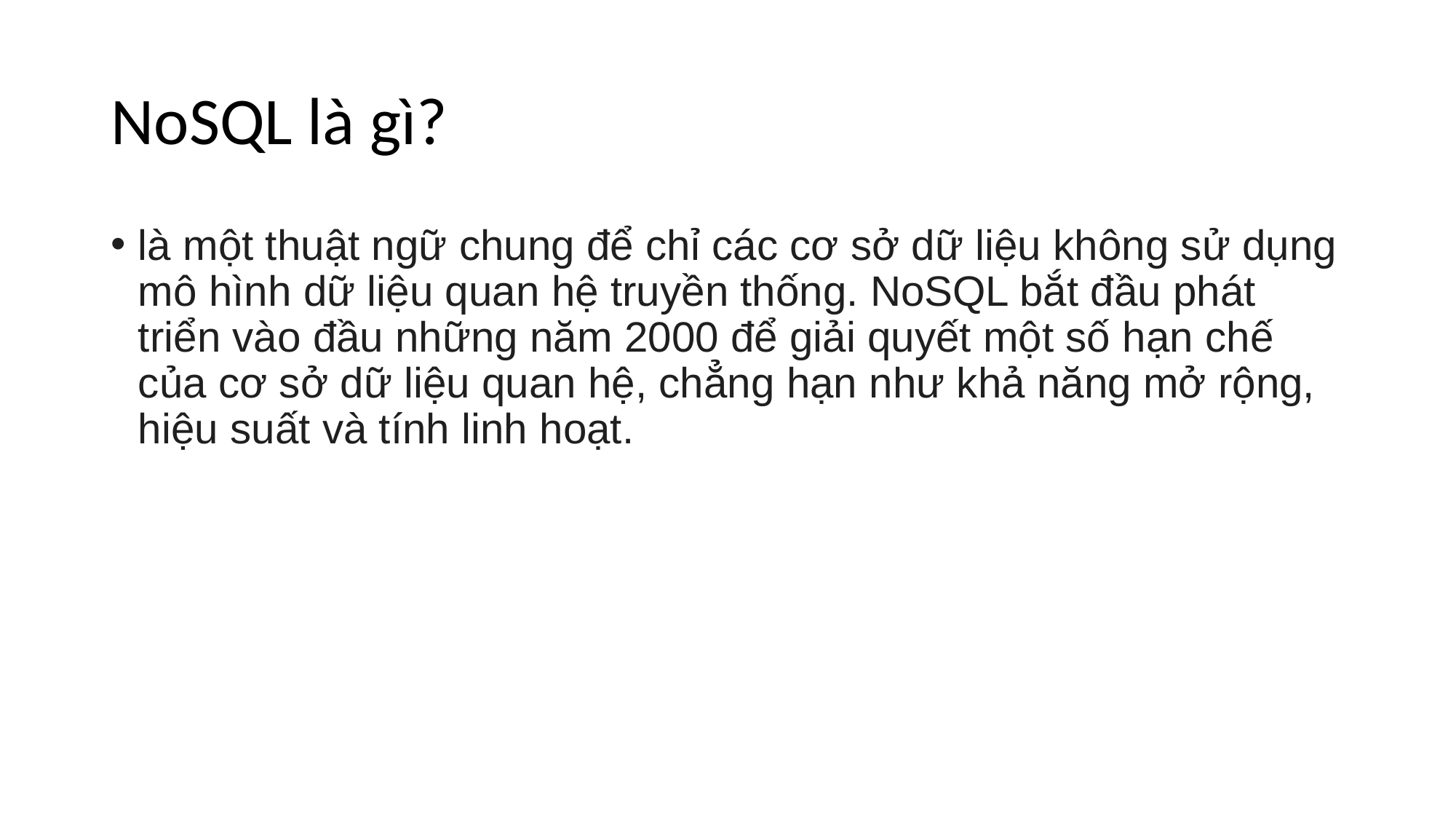

# NoSQL là gì?
là một thuật ngữ chung để chỉ các cơ sở dữ liệu không sử dụng mô hình dữ liệu quan hệ truyền thống. NoSQL bắt đầu phát triển vào đầu những năm 2000 để giải quyết một số hạn chế của cơ sở dữ liệu quan hệ, chẳng hạn như khả năng mở rộng, hiệu suất và tính linh hoạt.